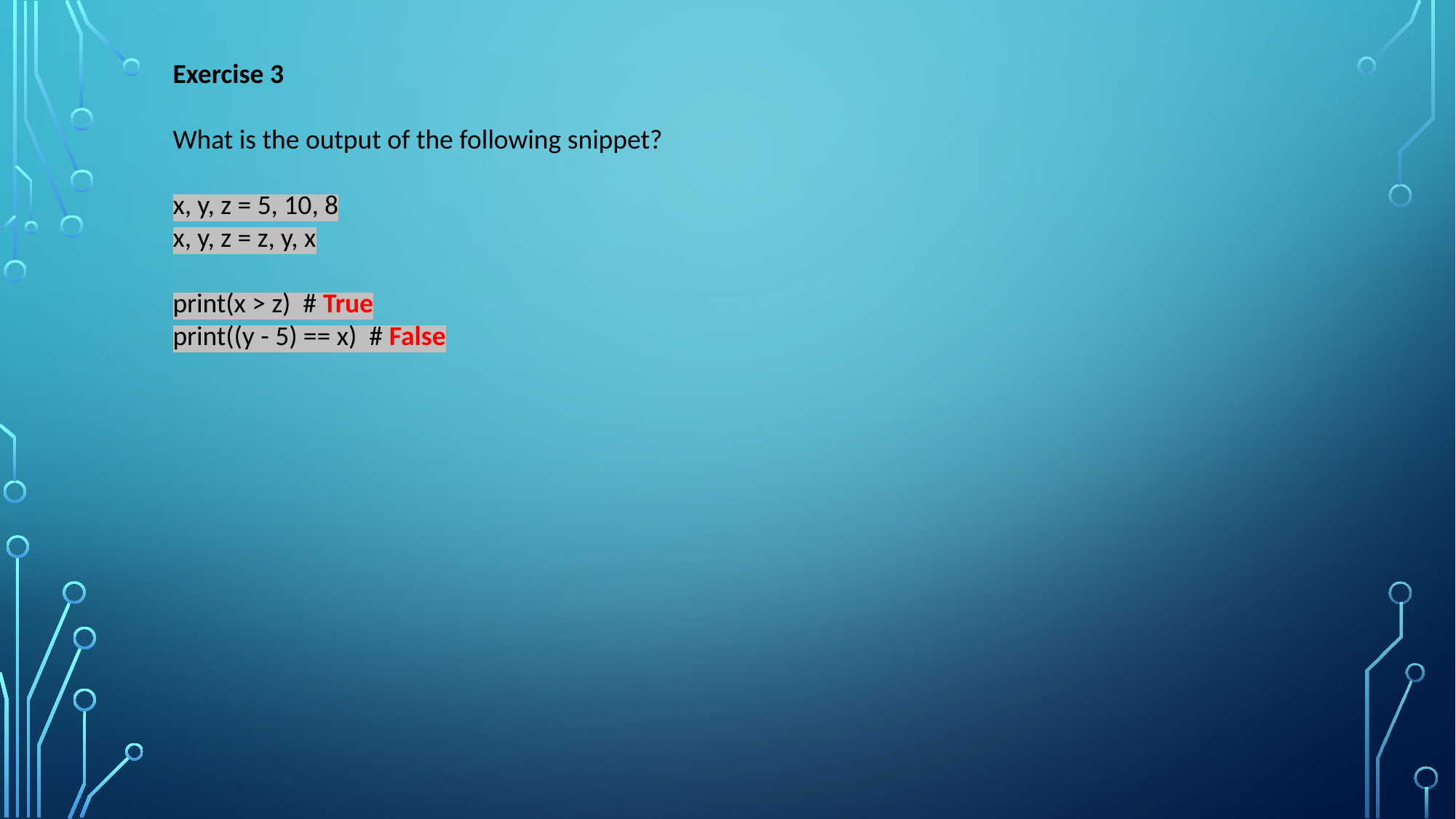

Exercise 3

What is the output of the following snippet?

x, y, z = 5, 10, 8
x, y, z = z, y, x

print(x > z)  # True
print((y - 5) == x)  # False